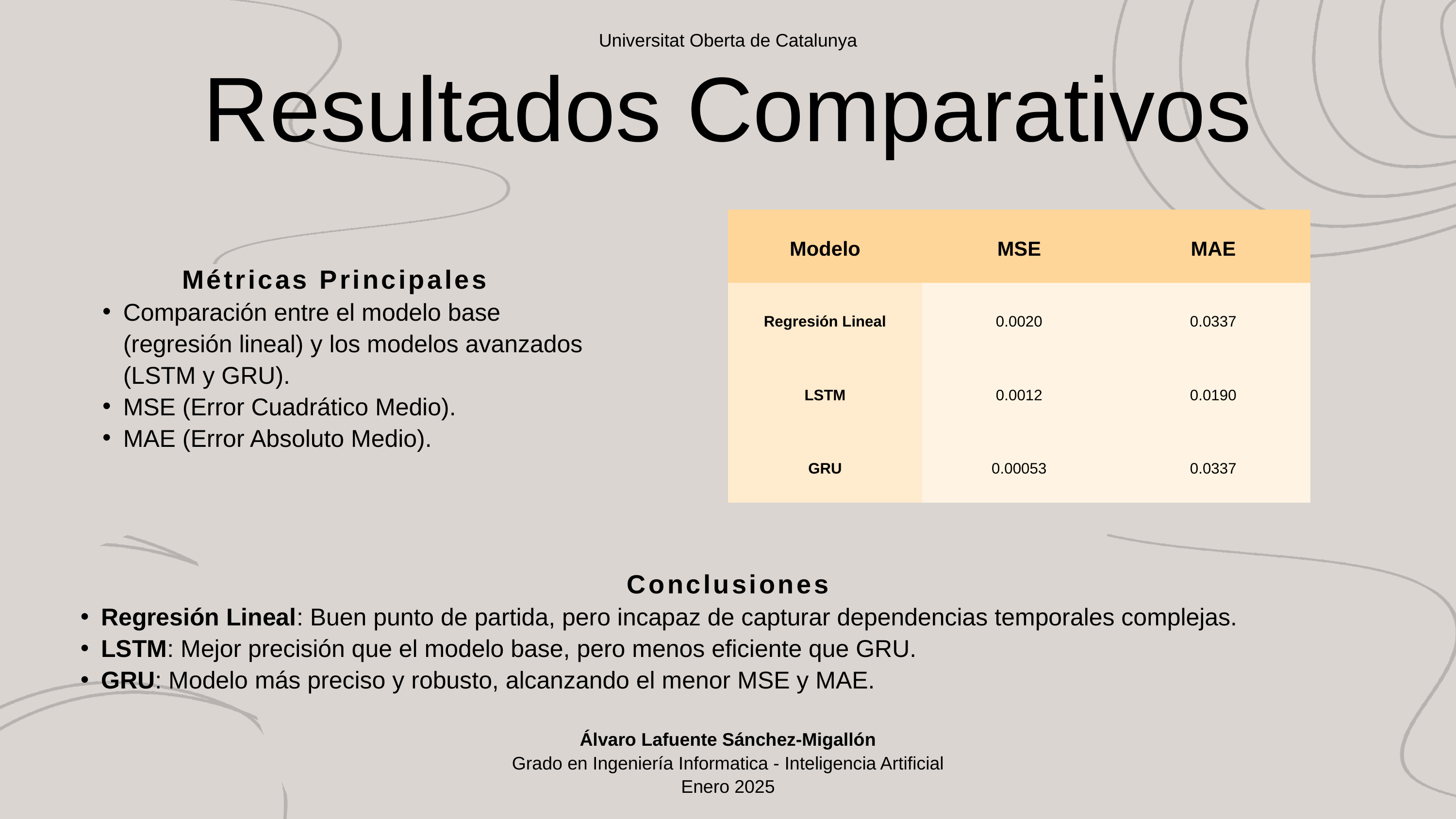

Universitat Oberta de Catalunya
Resultados Comparativos
| Modelo | MSE | MAE |
| --- | --- | --- |
| Regresión Lineal | 0.0020 | 0.0337 |
| LSTM | 0.0012 | 0.0190 |
| GRU | 0.00053 | 0.0337 |
Métricas Principales
Comparación entre el modelo base (regresión lineal) y los modelos avanzados (LSTM y GRU).
MSE (Error Cuadrático Medio).
MAE (Error Absoluto Medio).

Conclusiones
Regresión Lineal: Buen punto de partida, pero incapaz de capturar dependencias temporales complejas.
LSTM: Mejor precisión que el modelo base, pero menos eficiente que GRU.
GRU: Modelo más preciso y robusto, alcanzando el menor MSE y MAE.

Álvaro Lafuente Sánchez-Migallón
Grado en Ingeniería Informatica - Inteligencia Artificial
Enero 2025